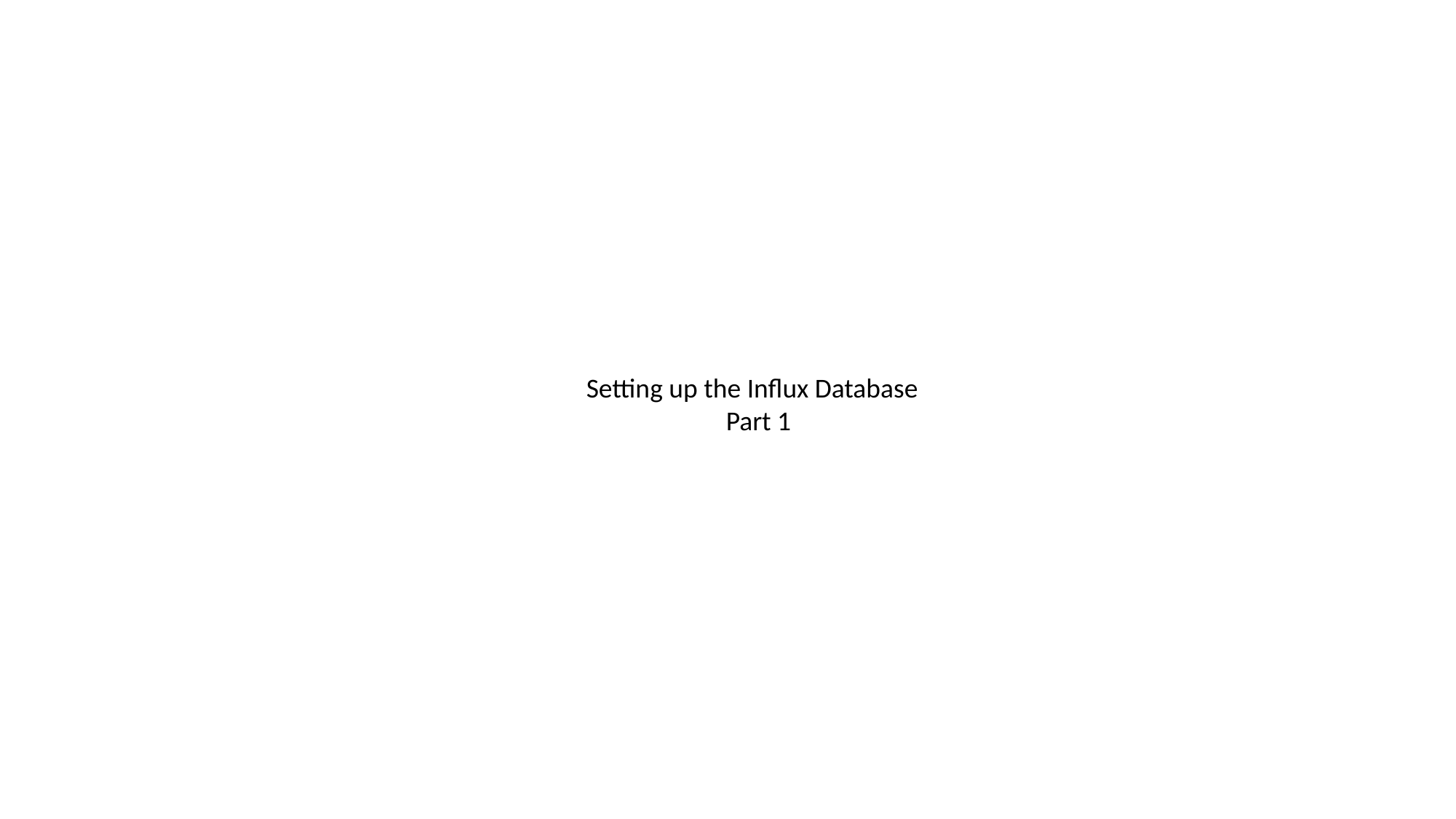

Setting up the Influx Database
Part 1